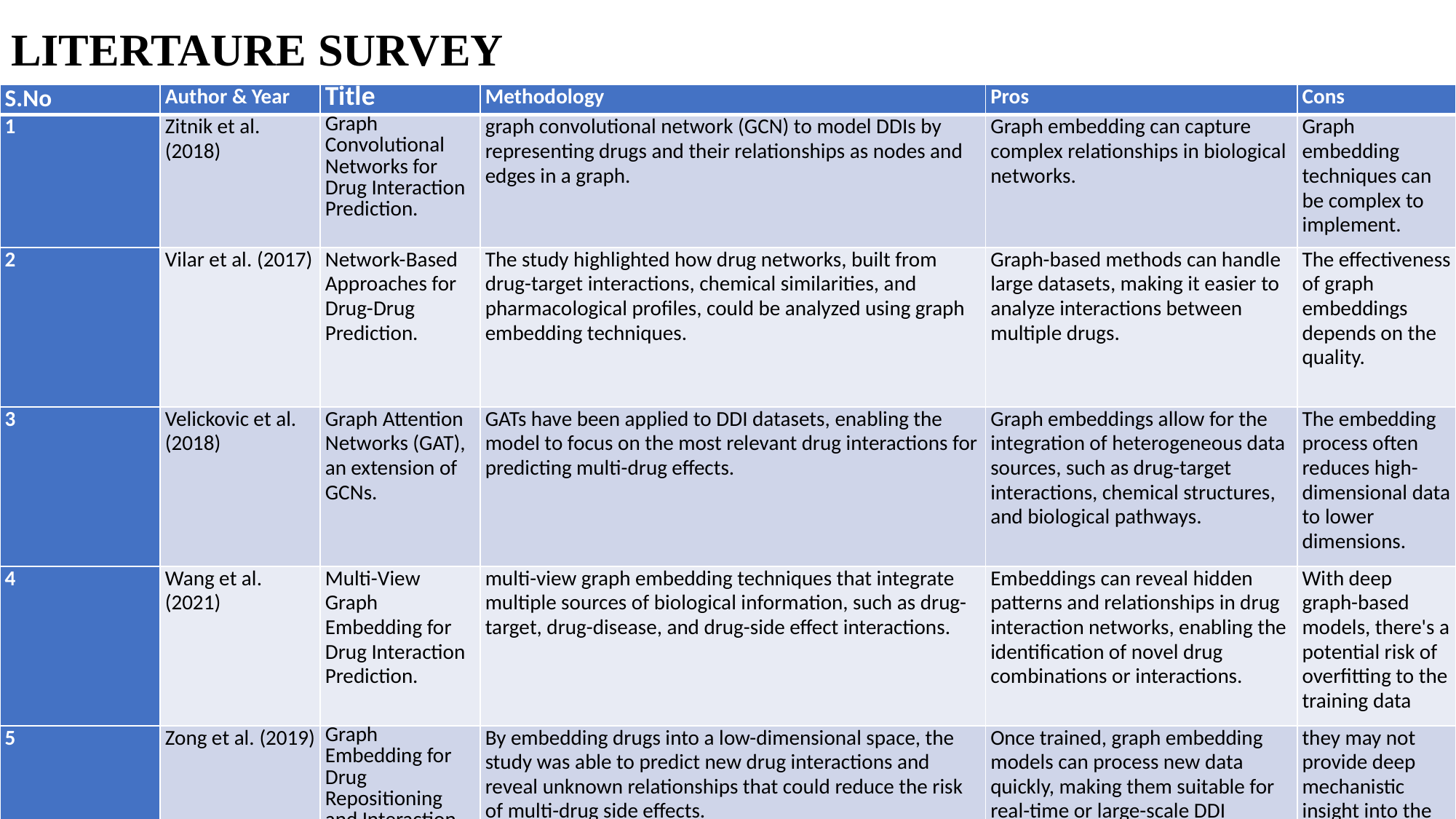

# LITERTAURE SURVEY
| S.No | Author & Year | Title | Methodology | Pros | Cons |
| --- | --- | --- | --- | --- | --- |
| 1 | Zitnik et al. (2018) | Graph Convolutional Networks for Drug Interaction Prediction. | graph convolutional network (GCN) to model DDIs by representing drugs and their relationships as nodes and edges in a graph. | Graph embedding can capture complex relationships in biological networks. | Graph embedding techniques can be complex to implement. |
| 2 | Vilar et al. (2017) | Network-Based Approaches for Drug-Drug Prediction. | The study highlighted how drug networks, built from drug-target interactions, chemical similarities, and pharmacological profiles, could be analyzed using graph embedding techniques. | Graph-based methods can handle large datasets, making it easier to analyze interactions between multiple drugs. | The effectiveness of graph embeddings depends on the quality. |
| 3 | Velickovic et al. (2018) | Graph Attention Networks (GAT), an extension of GCNs. | GATs have been applied to DDI datasets, enabling the model to focus on the most relevant drug interactions for predicting multi-drug effects. | Graph embeddings allow for the integration of heterogeneous data sources, such as drug-target interactions, chemical structures, and biological pathways. | The embedding process often reduces high-dimensional data to lower dimensions. |
| 4 | Wang et al. (2021) | Multi-View Graph Embedding for Drug Interaction Prediction. | multi-view graph embedding techniques that integrate multiple sources of biological information, such as drug-target, drug-disease, and drug-side effect interactions. | Embeddings can reveal hidden patterns and relationships in drug interaction networks, enabling the identification of novel drug combinations or interactions. | With deep graph-based models, there's a potential risk of overfitting to the training data |
| 5 | Zong et al. (2019) | Graph Embedding for Drug Repositioning and Interaction Discovery. | By embedding drugs into a low-dimensional space, the study was able to predict new drug interactions and reveal unknown relationships that could reduce the risk of multi-drug side effects. | Once trained, graph embedding models can process new data quickly, making them suitable for real-time or large-scale DDI predictions in clinical settings. | they may not provide deep mechanistic insight into the biological processes. |